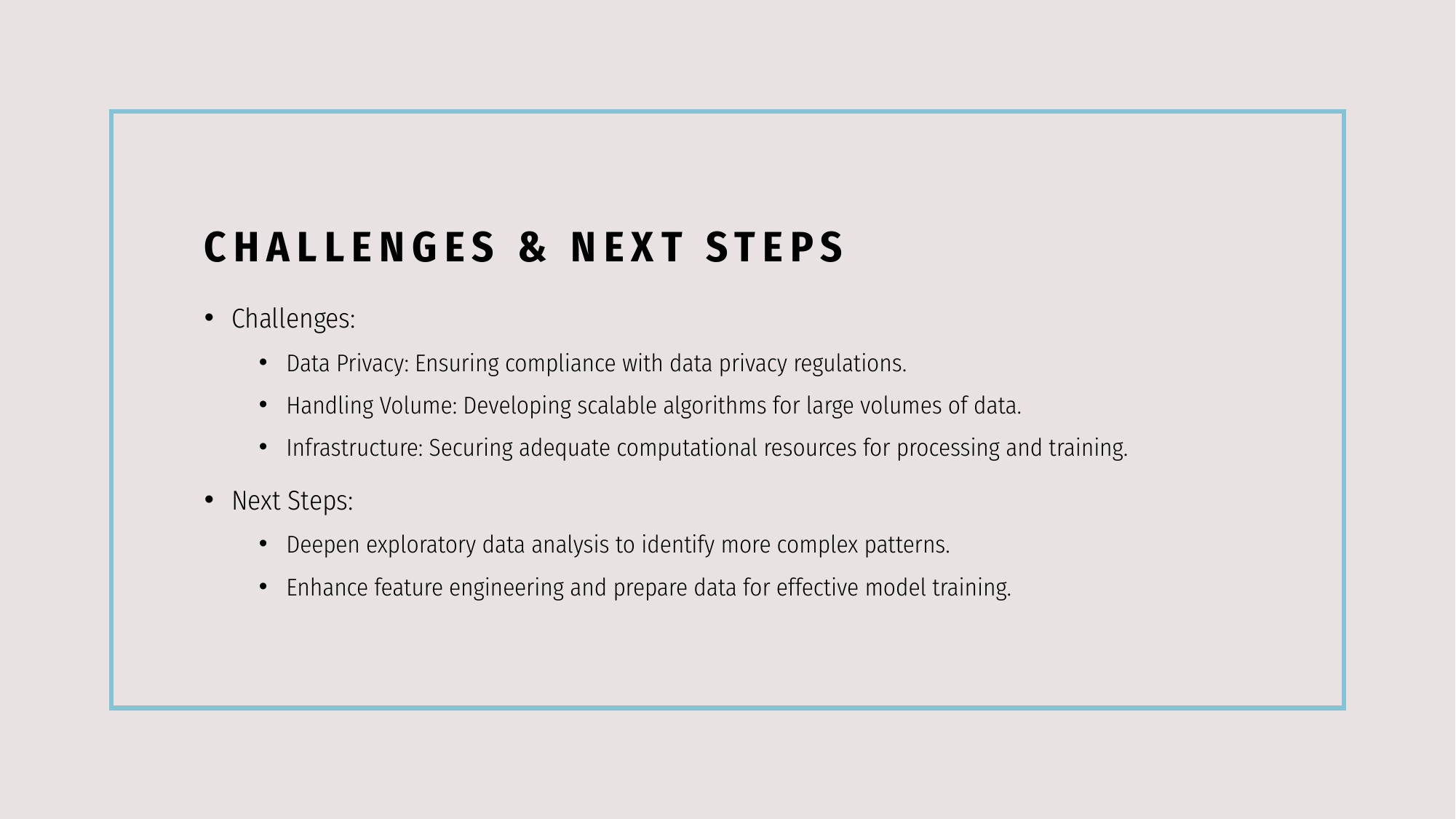

# Challenges & Next Steps
Challenges:
Data Privacy: Ensuring compliance with data privacy regulations.
Handling Volume: Developing scalable algorithms for large volumes of data.
Infrastructure: Securing adequate computational resources for processing and training.
Next Steps:
Deepen exploratory data analysis to identify more complex patterns.
Enhance feature engineering and prepare data for effective model training.